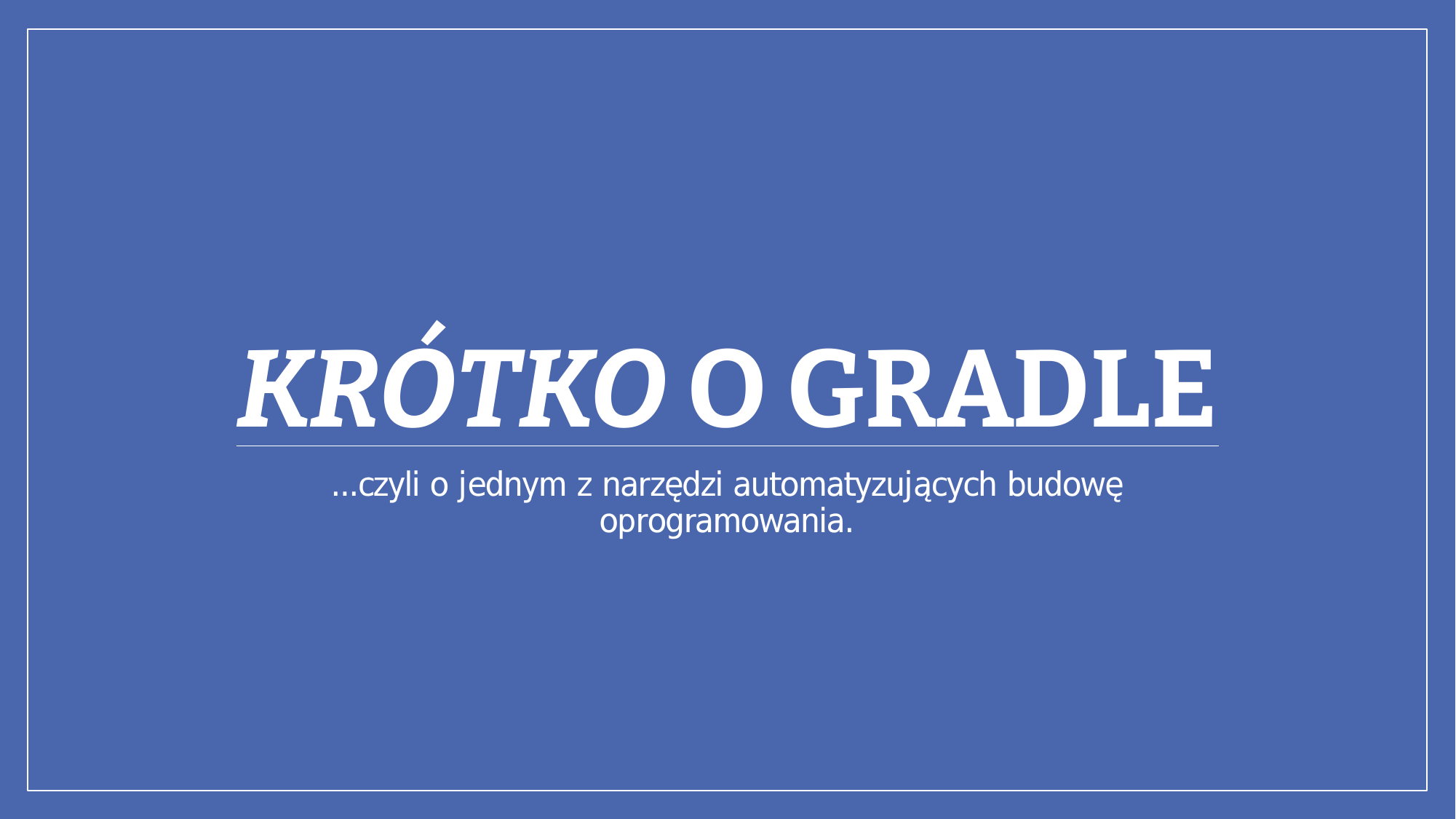

# Krótko o GRADLE
…czyli o jednym z narzędzi automatyzujących budowę oprogramowania.